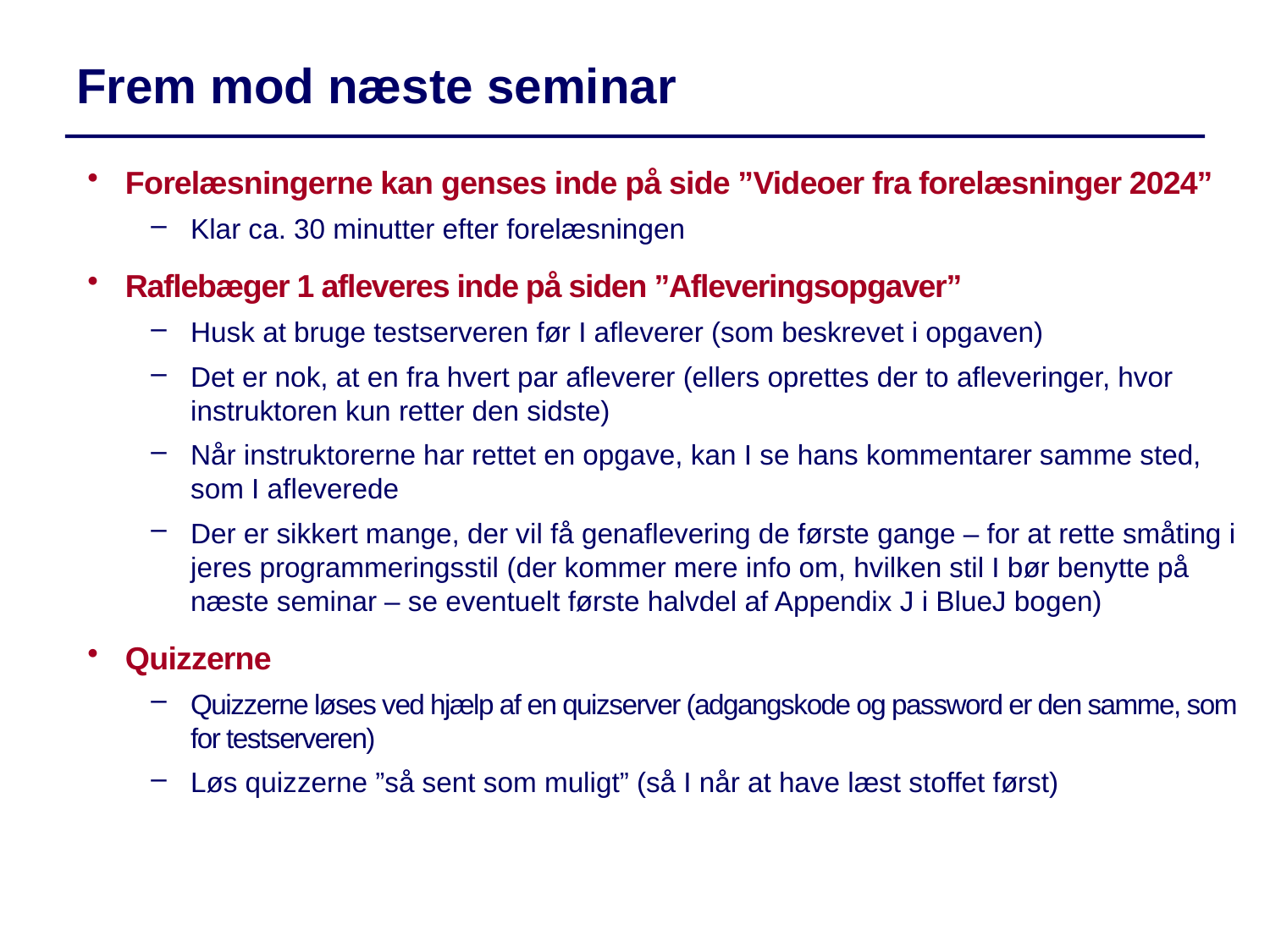

Frem mod næste seminar
Forelæsningerne kan genses inde på side ”Videoer fra forelæsninger 2024”
Klar ca. 30 minutter efter forelæsningen
Raflebæger 1 afleveres inde på siden ”Afleveringsopgaver”
Husk at bruge testserveren før I afleverer (som beskrevet i opgaven)
Det er nok, at en fra hvert par afleverer (ellers oprettes der to afleveringer, hvor instruktoren kun retter den sidste)
Når instruktorerne har rettet en opgave, kan I se hans kommentarer samme sted, som I afleverede
Der er sikkert mange, der vil få genaflevering de første gange – for at rette småting i jeres programmeringsstil (der kommer mere info om, hvilken stil I bør benytte på næste seminar – se eventuelt første halvdel af Appendix J i BlueJ bogen)
Quizzerne
Quizzerne løses ved hjælp af en quizserver (adgangskode og password er den samme, som for testserveren)
Løs quizzerne ”så sent som muligt” (så I når at have læst stoffet først)